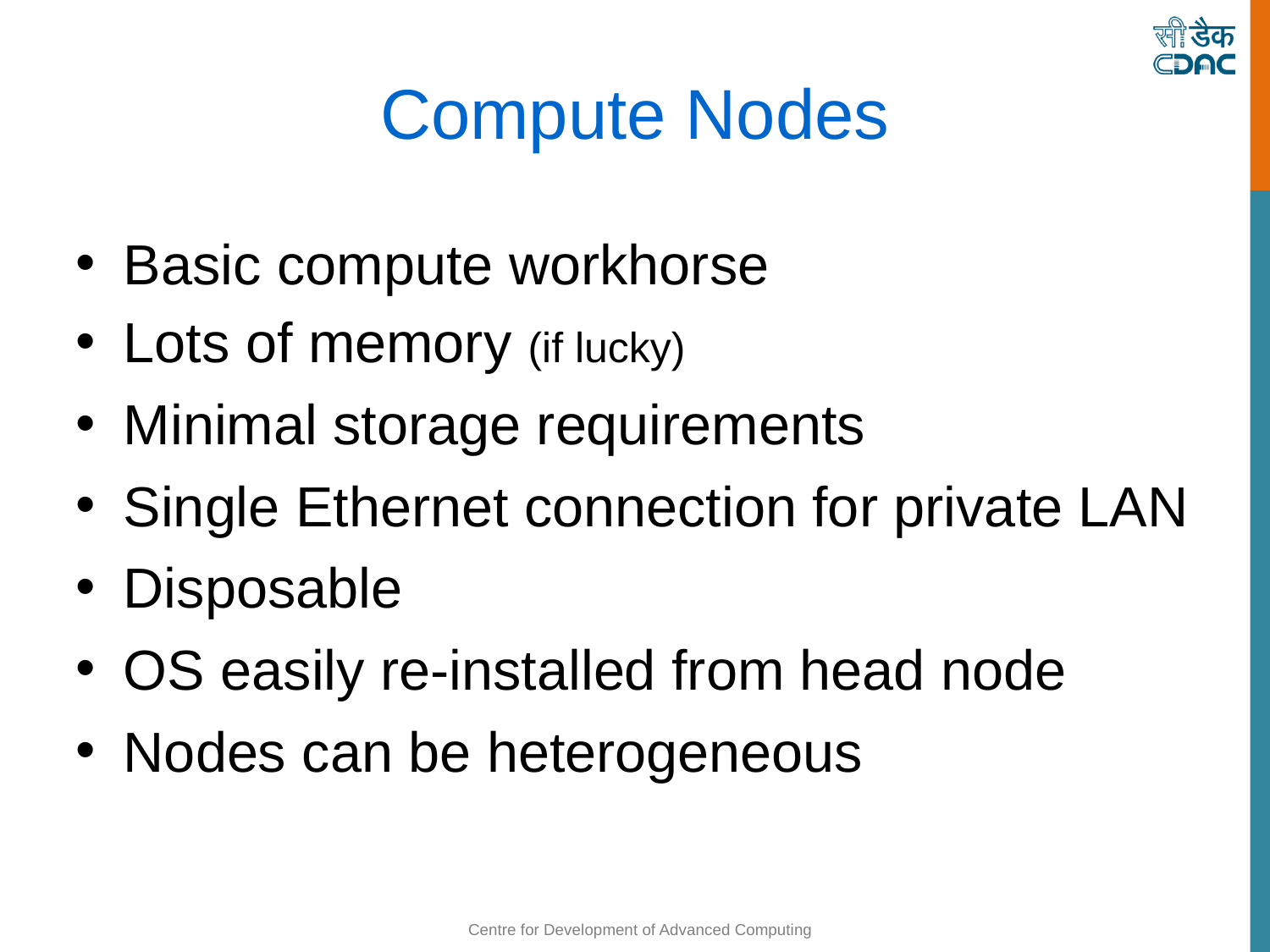

Compute Nodes
Basic compute workhorse
Lots of memory (if lucky)
Minimal storage requirements
Single Ethernet connection for private LAN
Disposable
OS easily re-installed from head node
Nodes can be heterogeneous